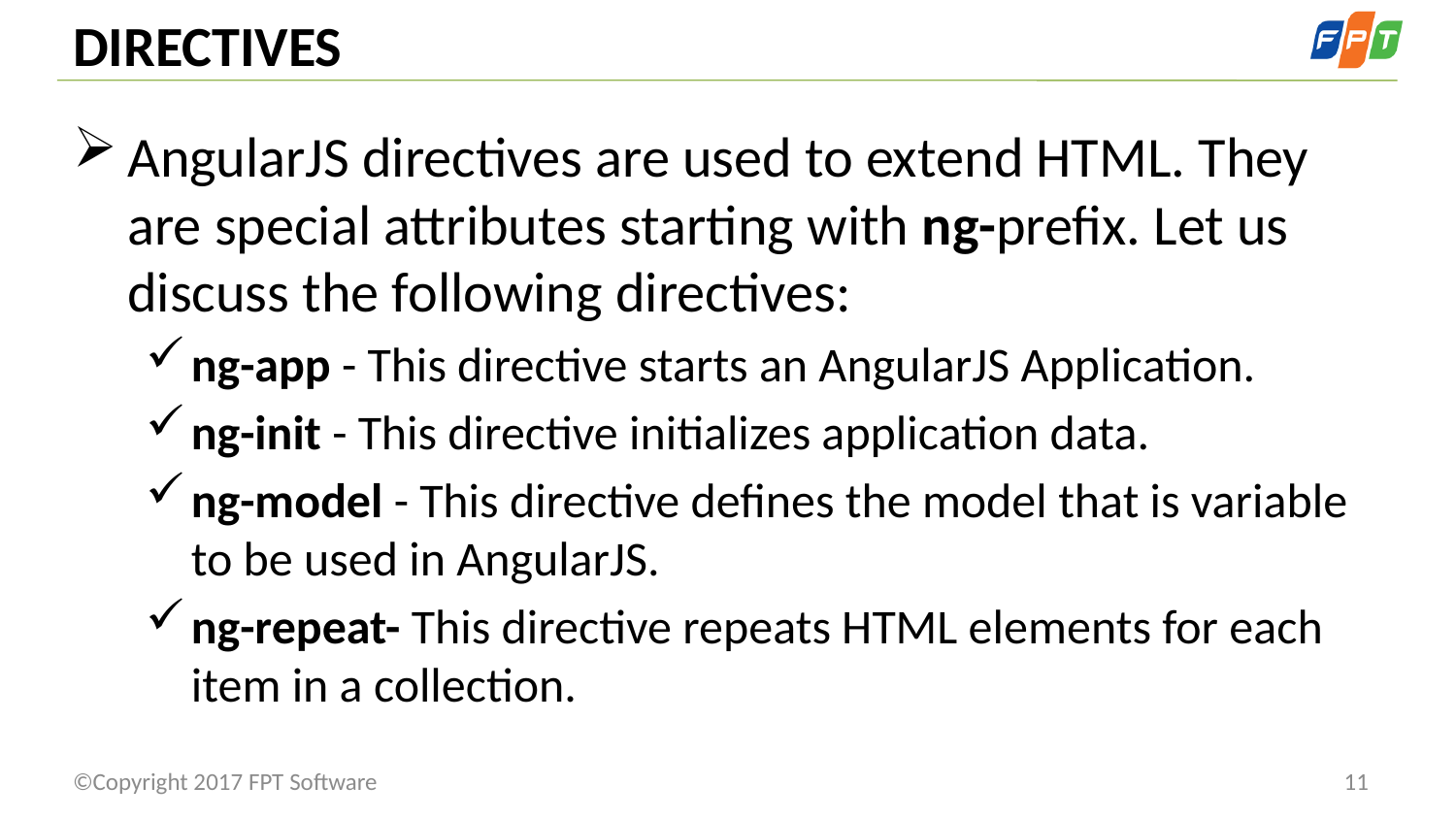

# DIRECTIVES
AngularJS directives are used to extend HTML. They are special attributes starting with ng-prefix. Let us discuss the following directives:
ng-app - This directive starts an AngularJS Application.
ng-init - This directive initializes application data.
ng-model - This directive defines the model that is variable to be used in AngularJS.
ng-repeat- This directive repeats HTML elements for each item in a collection.

©Copyright 2017 FPT Software
11